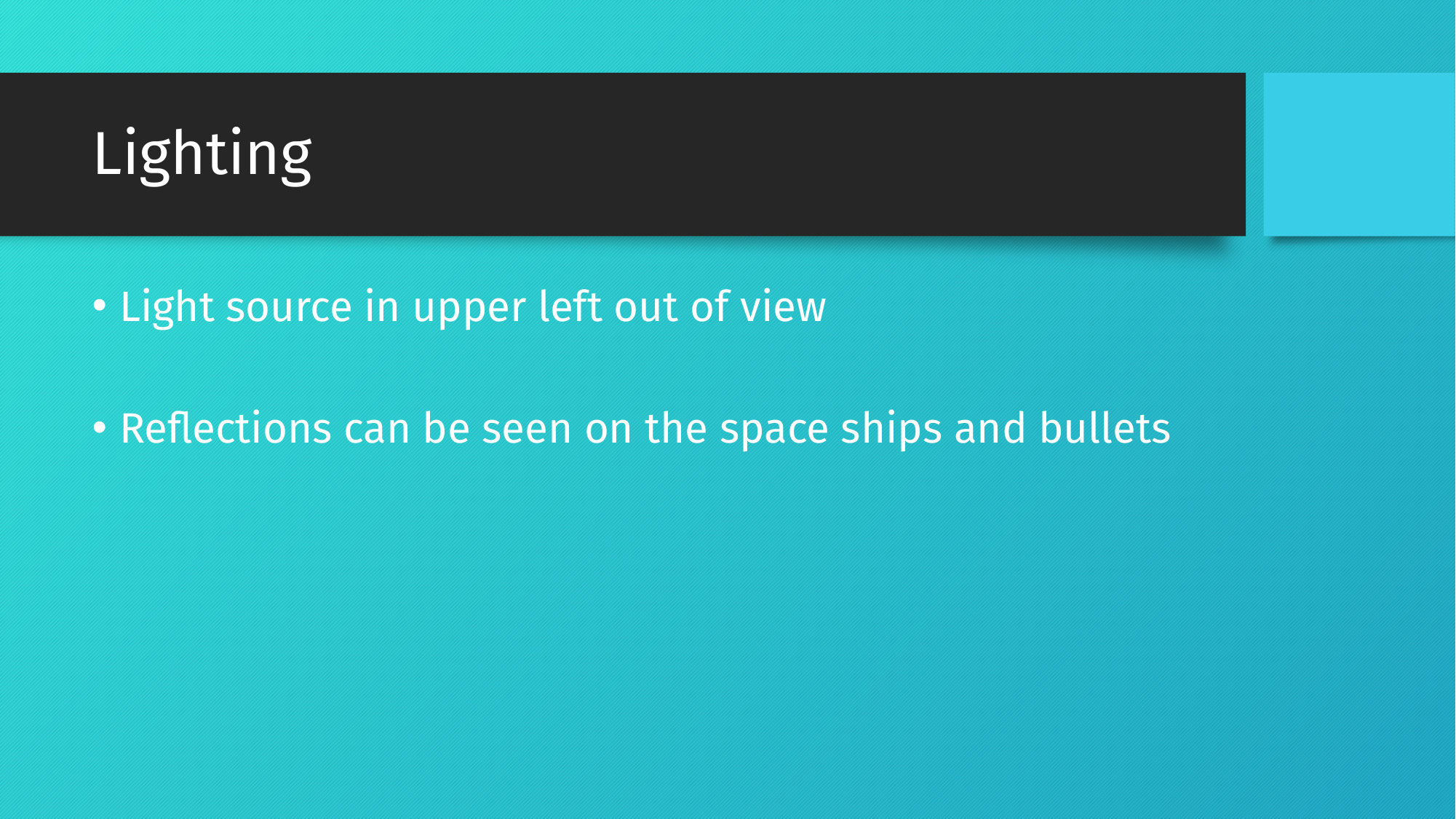

# Lighting
Light source in upper left out of view

Reflections can be seen on the space ships and bullets